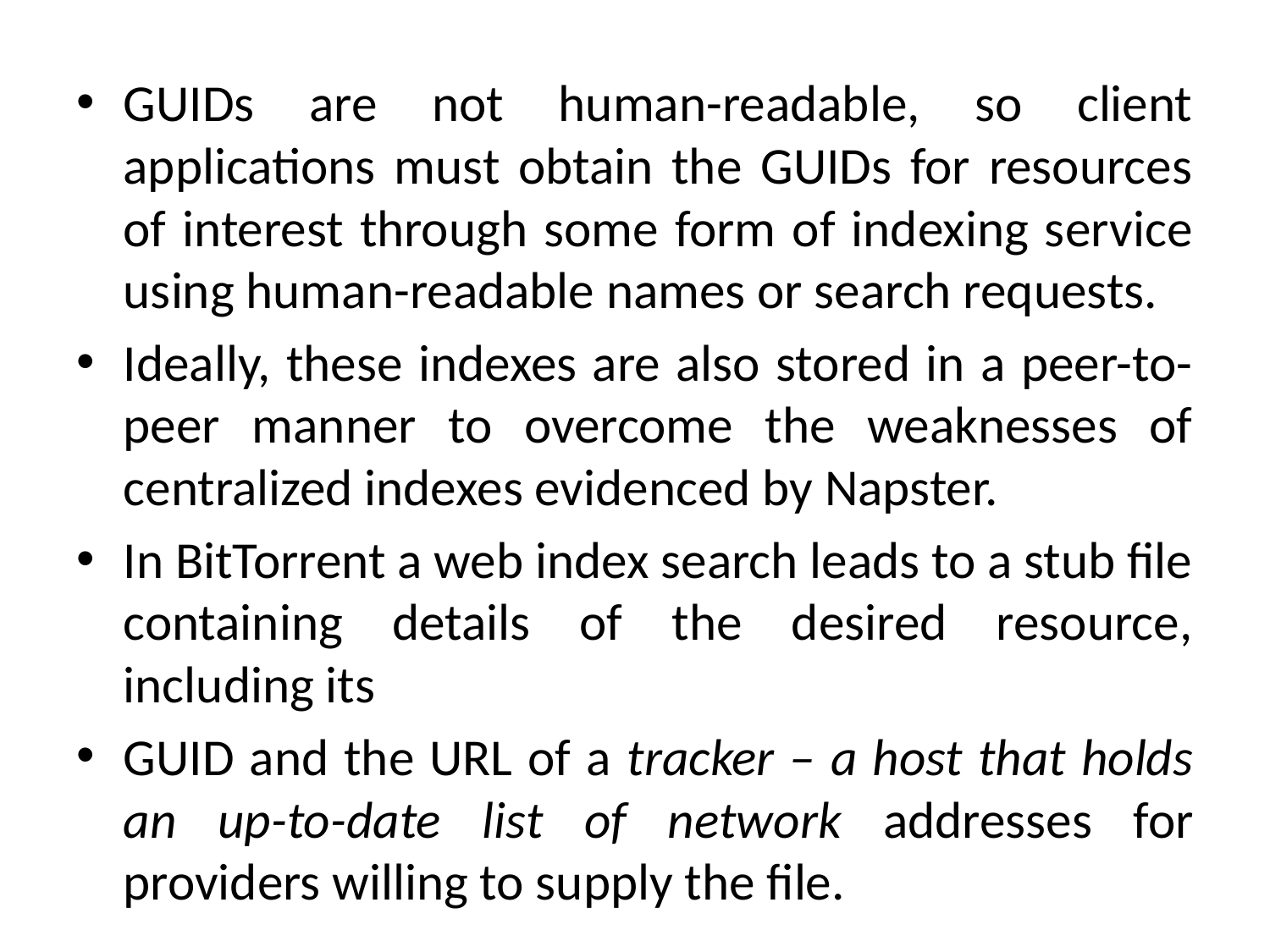

GUIDs are not human-readable, so client applications must obtain the GUIDs for resources of interest through some form of indexing service using human-readable names or search requests.
Ideally, these indexes are also stored in a peer-to-peer manner to overcome the weaknesses of centralized indexes evidenced by Napster.
In BitTorrent a web index search leads to a stub file containing details of the desired resource, including its
GUID and the URL of a tracker – a host that holds an up-to-date list of network addresses for providers willing to supply the file.